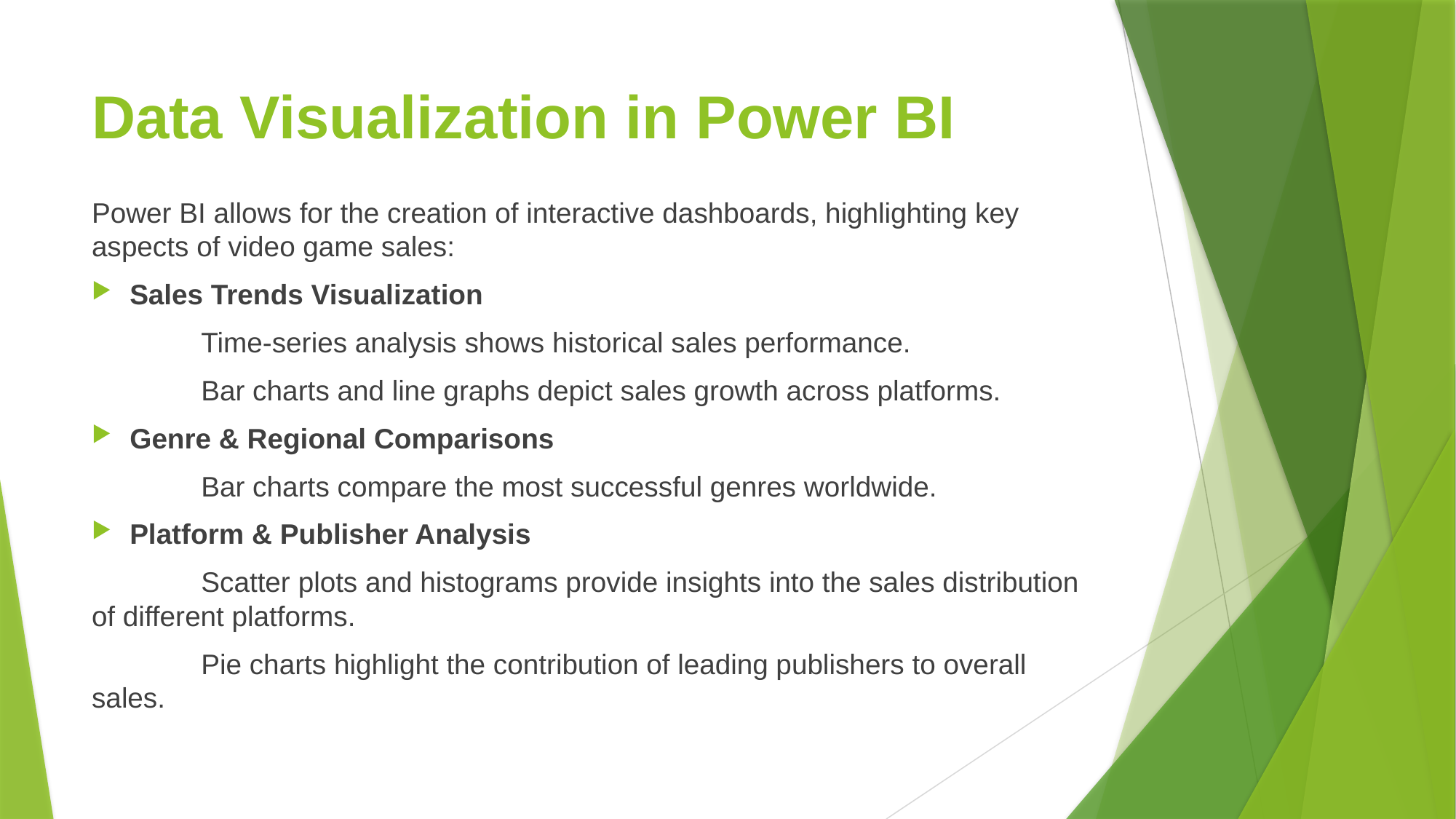

# Data Visualization in Power BI
Power BI allows for the creation of interactive dashboards, highlighting key aspects of video game sales:
Sales Trends Visualization
              Time-series analysis shows historical sales performance.
              Bar charts and line graphs depict sales growth across platforms.
Genre & Regional Comparisons
              Bar charts compare the most successful genres worldwide.
Platform & Publisher Analysis
              Scatter plots and histograms provide insights into the sales distribution of different platforms.
              Pie charts highlight the contribution of leading publishers to overall sales.